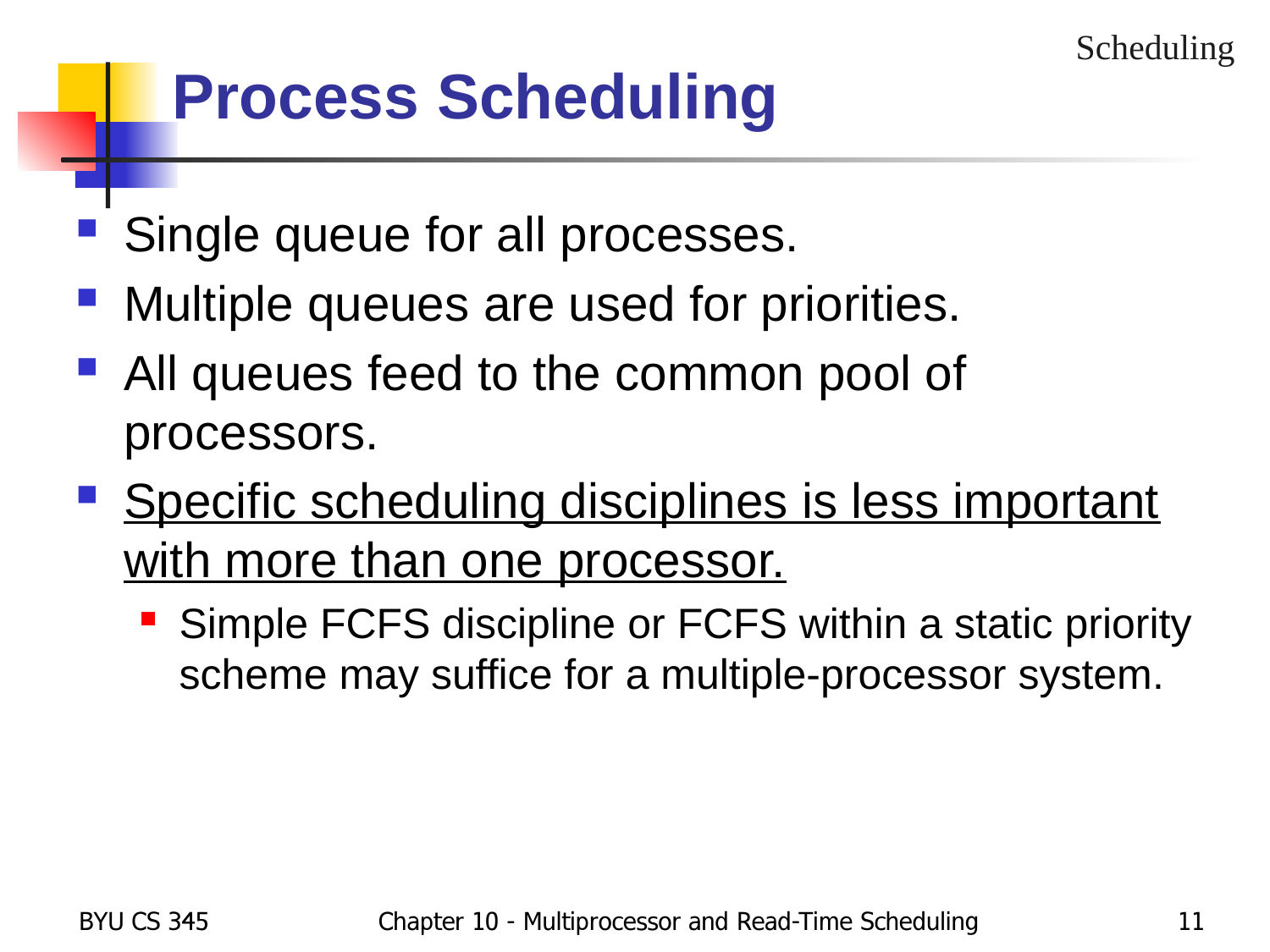

Single queue for all processes.
Multiple queues are used for priorities.
All queues feed to the common pool of processors.
Specific scheduling disciplines is less important with more than one processor.
Simple FCFS discipline or FCFS within a static priority scheme may suffice for a multiple-processor system.
Scheduling
Process Scheduling
BYU CS 345
Chapter 10 - Multiprocessor and Read-Time Scheduling
11